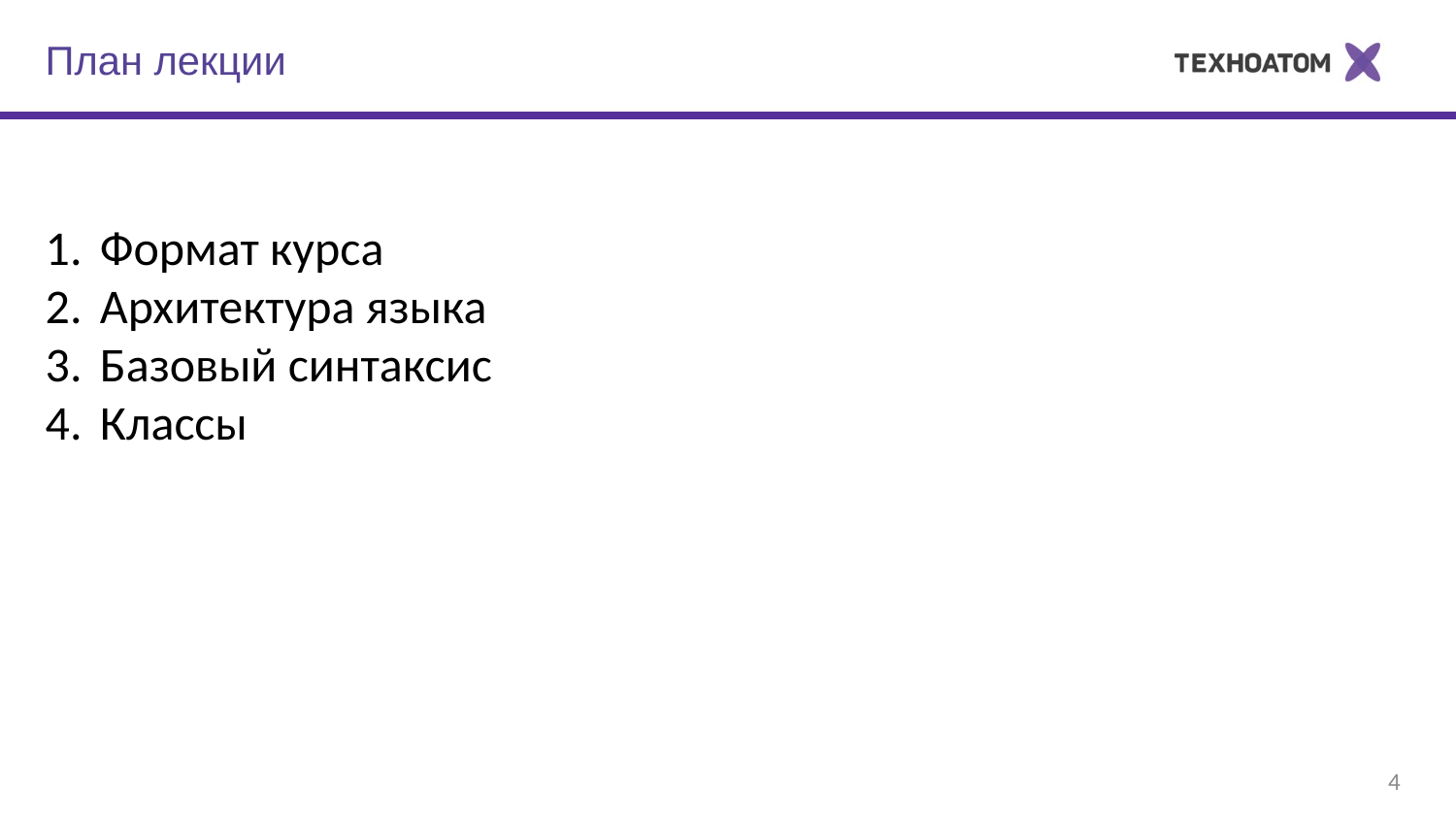

План лекции
Формат курса
Архитектура языка
Базовый синтаксис
Классы

4